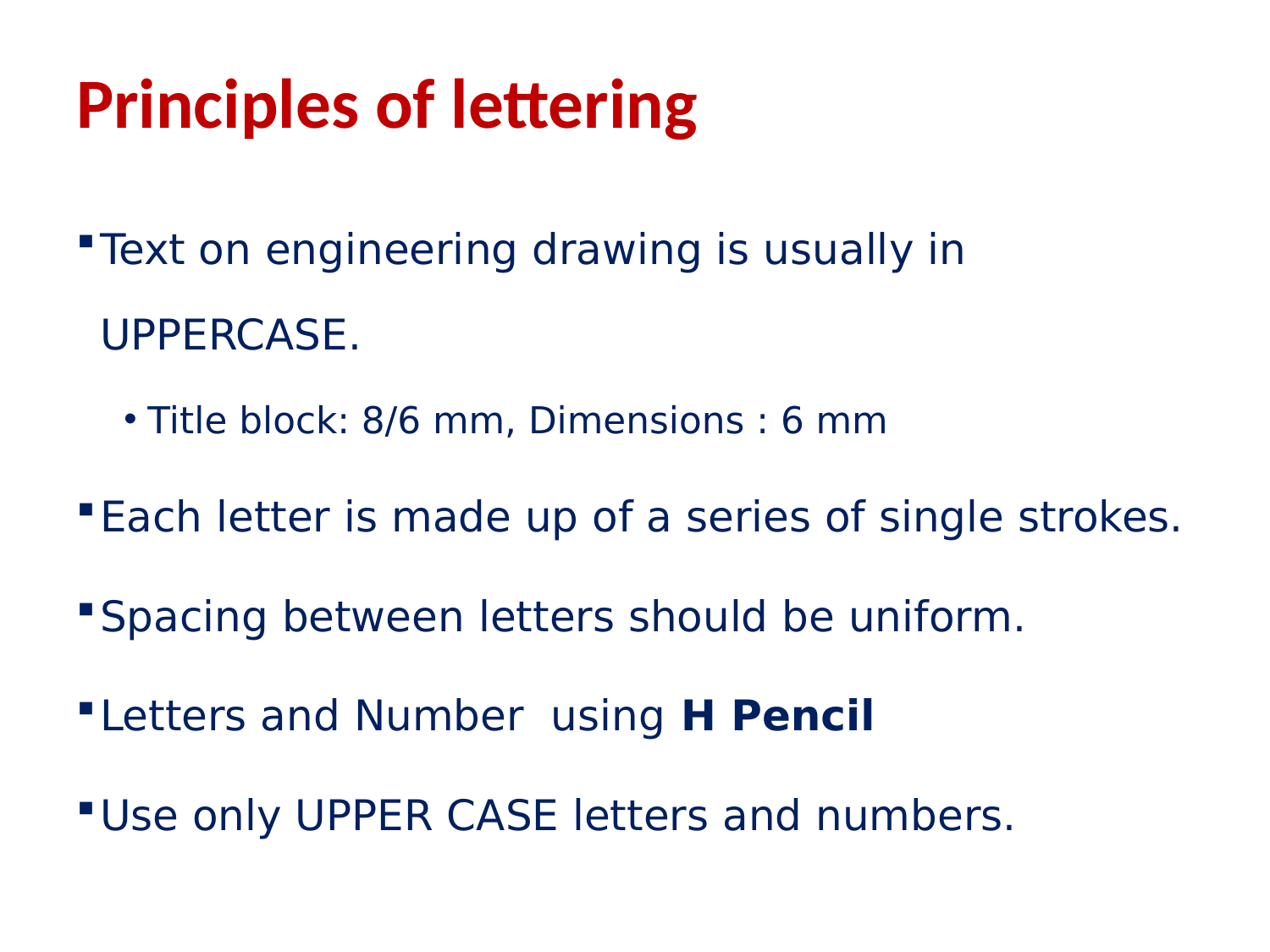

# Principles of lettering
Text on engineering drawing is usually in UPPERCASE.
Title block: 8/6 mm, Dimensions : 6 mm
Each letter is made up of a series of single strokes.
Spacing between letters should be uniform.
Letters and Number  using H Pencil
Use only UPPER CASE letters and numbers.